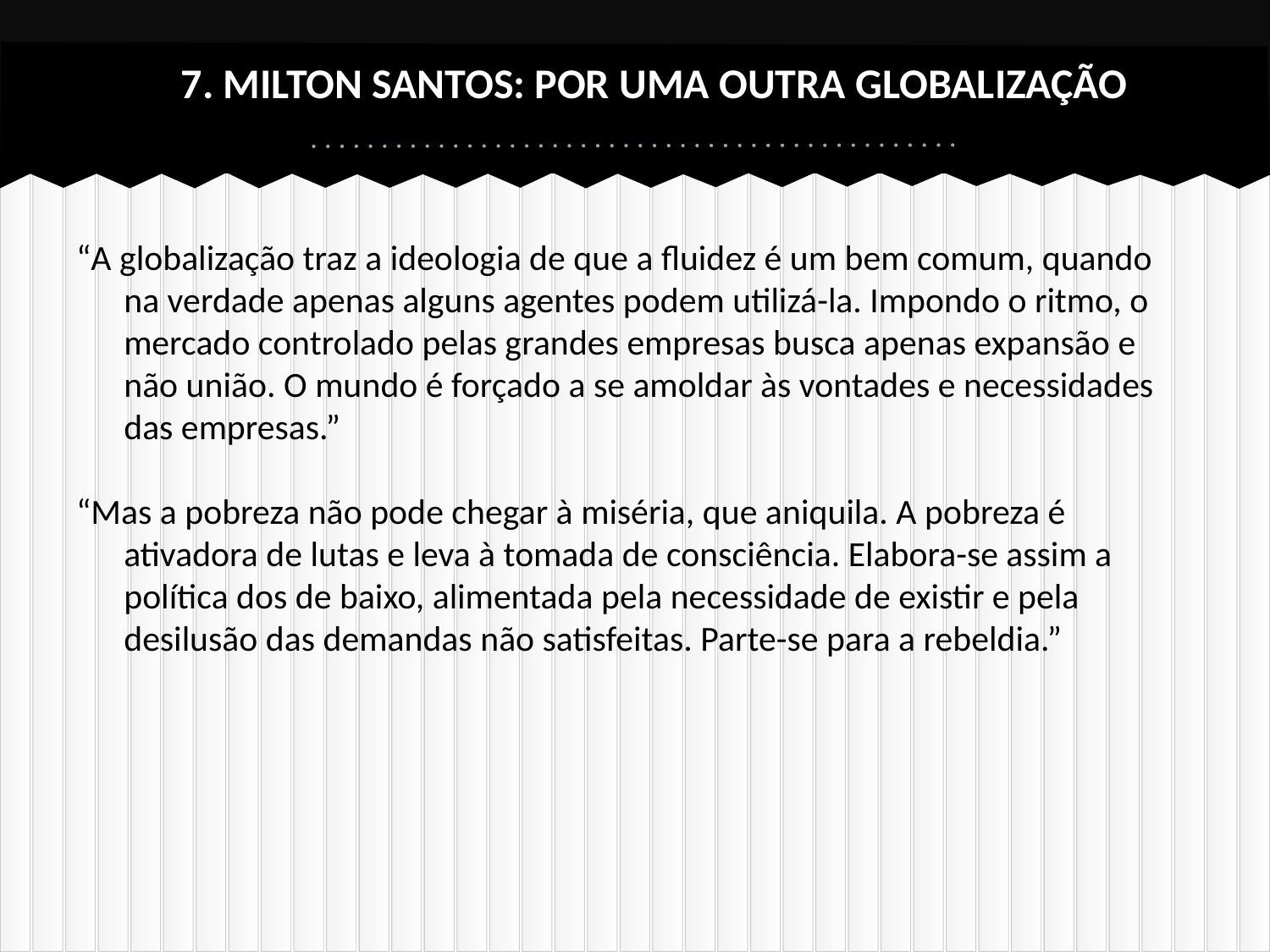

# 7. MILTON SANTOS: POR UMA OUTRA GLOBALIZAÇÃO
“A globalização traz a ideologia de que a fluidez é um bem comum, quando na verdade apenas alguns agentes podem utilizá-la. Impondo o ritmo, o mercado controlado pelas grandes empresas busca apenas expansão e não união. O mundo é forçado a se amoldar às vontades e necessidades das empresas.”

“Mas a pobreza não pode chegar à miséria, que aniquila. A pobreza é ativadora de lutas e leva à tomada de consciência. Elabora-se assim a política dos de baixo, alimentada pela necessidade de existir e pela desilusão das demandas não satisfeitas. Parte-se para a rebeldia.”